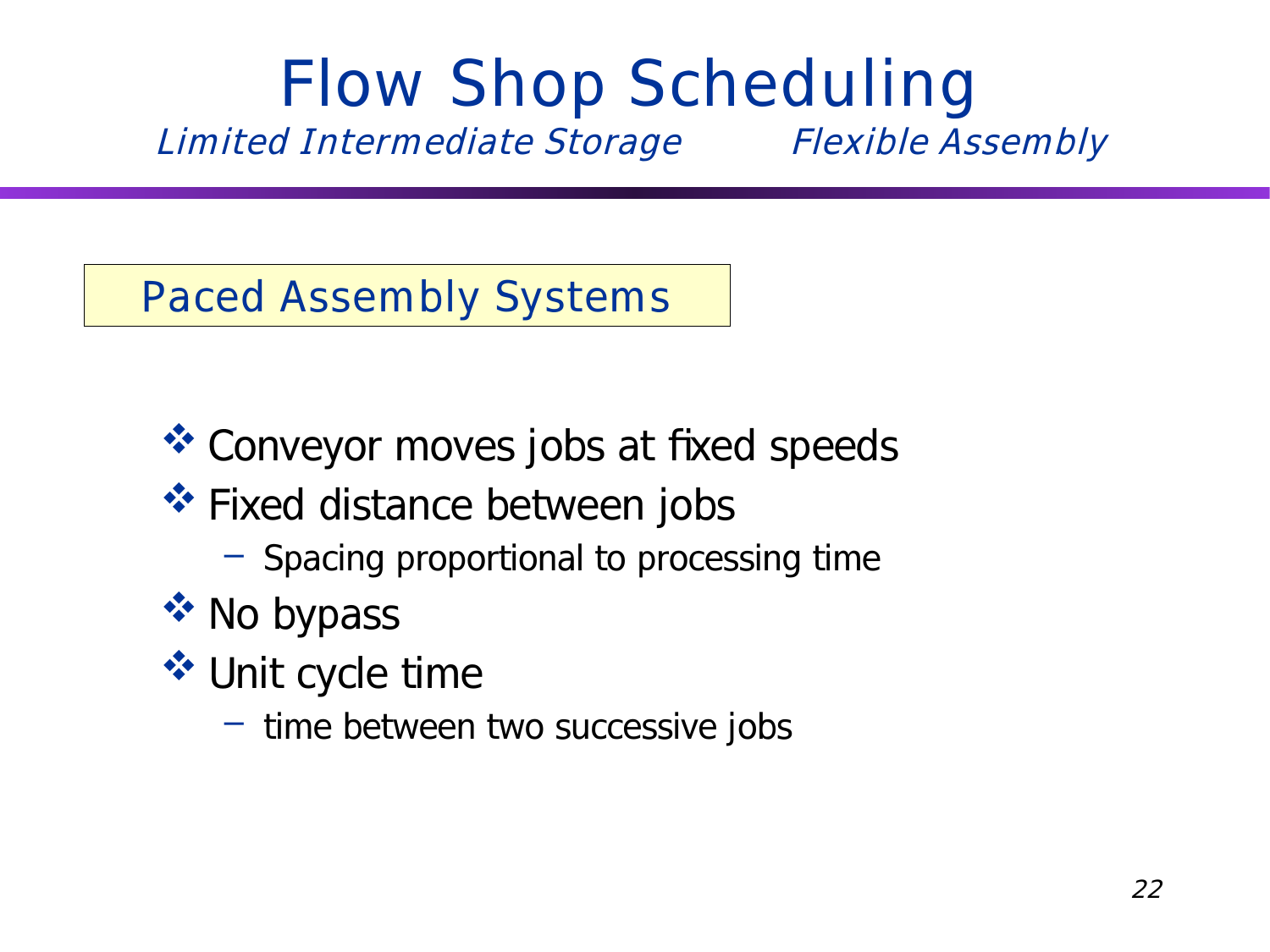

Flow Shop Scheduling
Limited Intermediate Storage	Flexible Assembly
# Paced Assembly Systems
Conveyor moves jobs at fixed speeds
Fixed distance between jobs
Spacing proportional to processing time
No bypass
Unit cycle time
time between two successive jobs
22